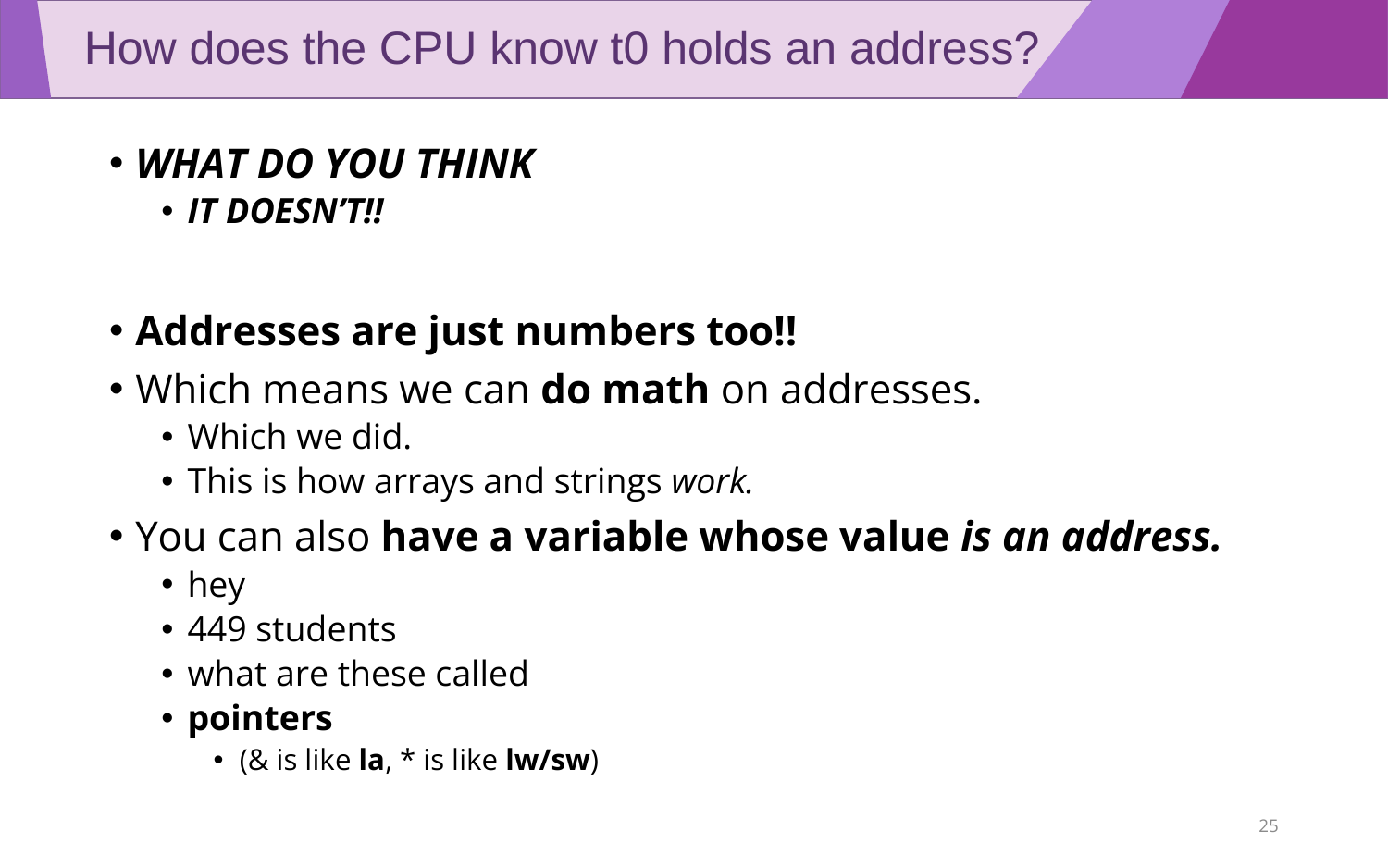

# How does the CPU know t0 holds an address?
WHAT DO YOU THINK
IT DOESN’T!!

Addresses are just numbers too!!
Which means we can do math on addresses.
Which we did.
This is how arrays and strings work.
You can also have a variable whose value is an address.
hey
449 students
what are these called
pointers
(& is like la, * is like lw/sw)

25